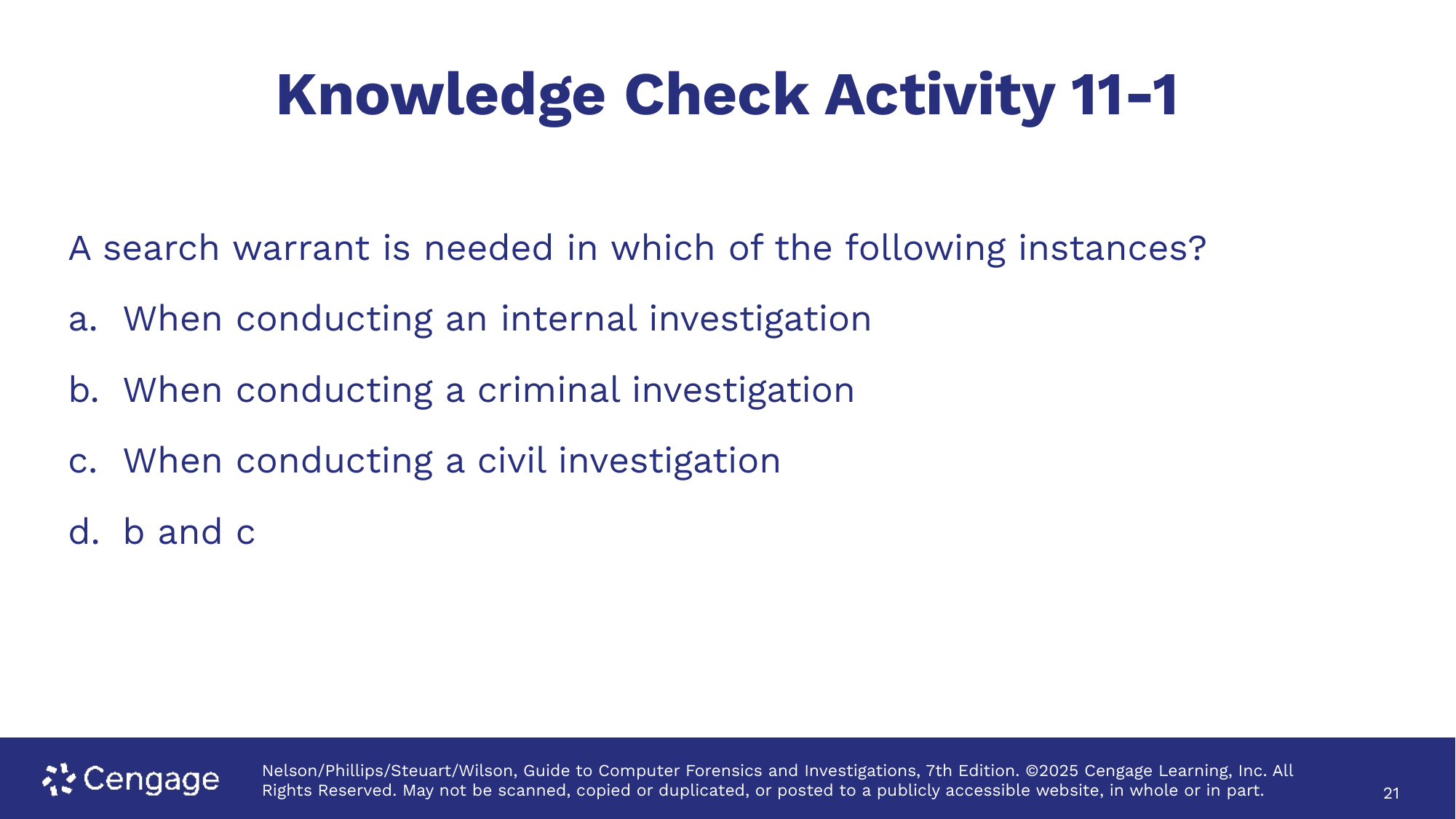

# Knowledge Check Activity 11-1
A search warrant is needed in which of the following instances?
When conducting an internal investigation
When conducting a criminal investigation
When conducting a civil investigation
b and c